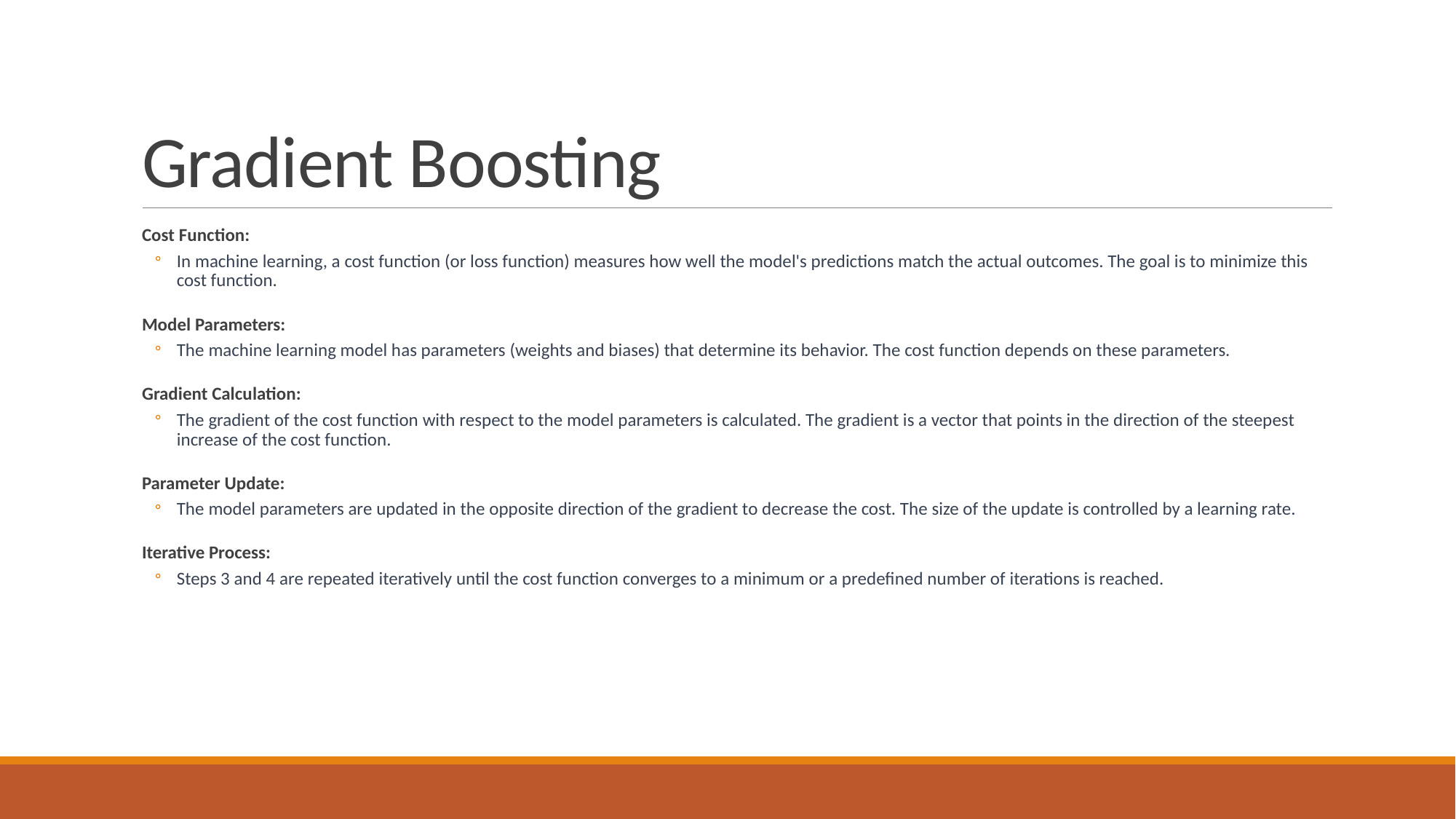

# Gradient Boosting
Cost Function:
In machine learning, a cost function (or loss function) measures how well the model's predictions match the actual outcomes. The goal is to minimize this cost function.
Model Parameters:
The machine learning model has parameters (weights and biases) that determine its behavior. The cost function depends on these parameters.
Gradient Calculation:
The gradient of the cost function with respect to the model parameters is calculated. The gradient is a vector that points in the direction of the steepest increase of the cost function.
Parameter Update:
The model parameters are updated in the opposite direction of the gradient to decrease the cost. The size of the update is controlled by a learning rate.
Iterative Process:
Steps 3 and 4 are repeated iteratively until the cost function converges to a minimum or a predefined number of iterations is reached.